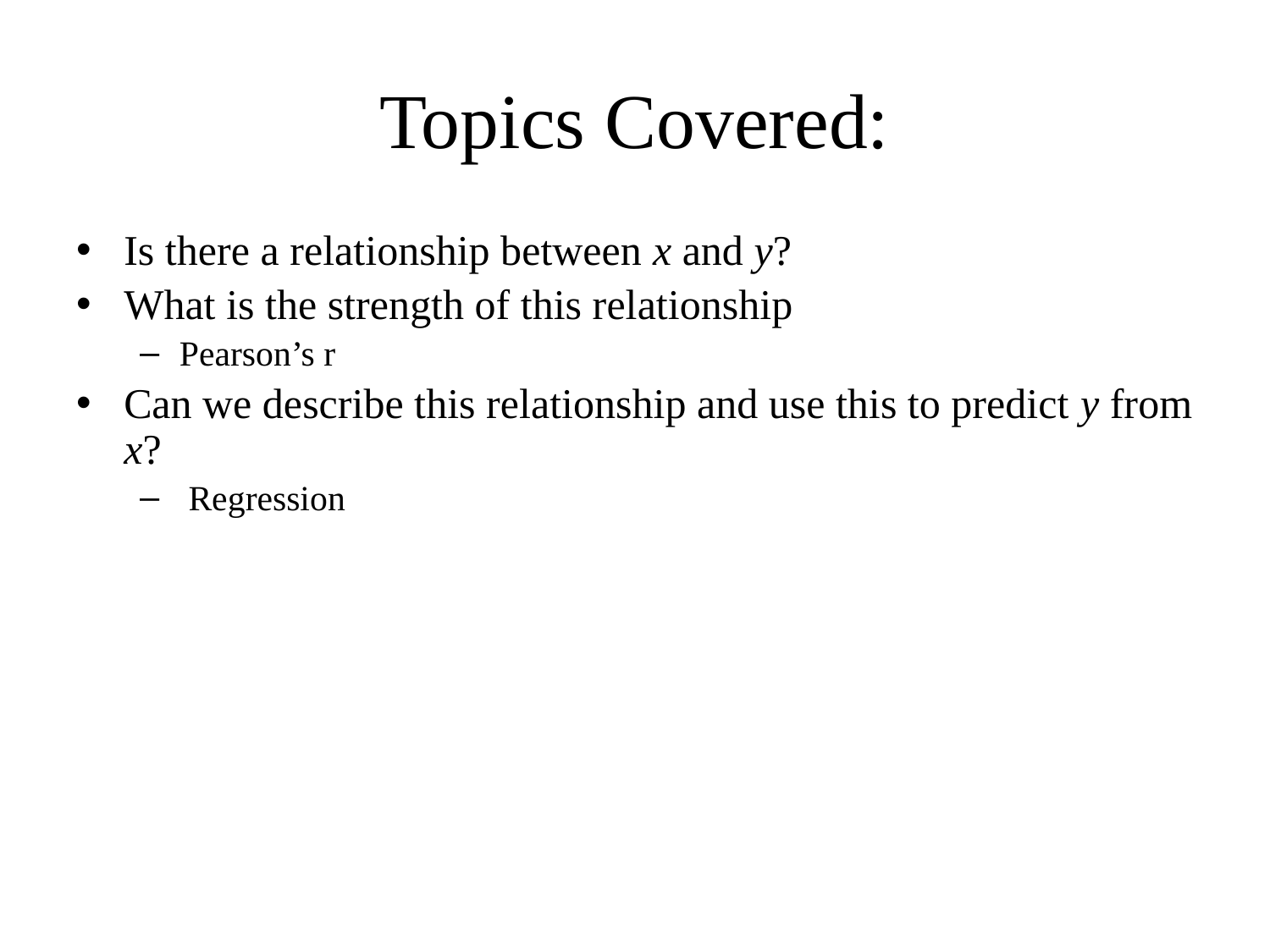

# Topics Covered:
Is there a relationship between x and y?
What is the strength of this relationship
Pearson’s r
Can we describe this relationship and use this to predict y from x?
 Regression